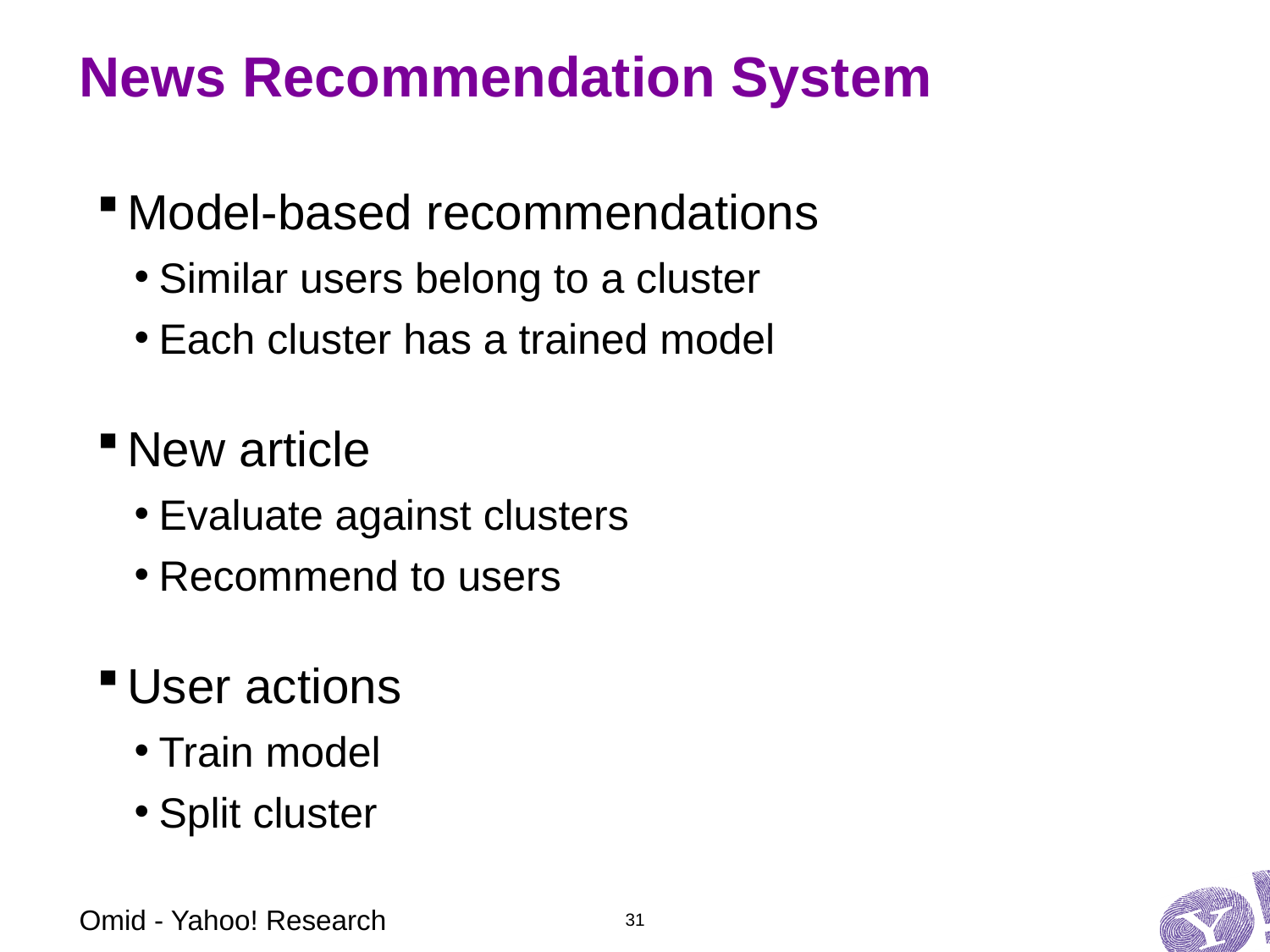

# News Recommendation System
Model-based recommendations
Similar users belong to a cluster
Each cluster has a trained model

New article
Evaluate against clusters
Recommend to users

User actions
Train model
Split cluster
Omid - Yahoo! Research
31